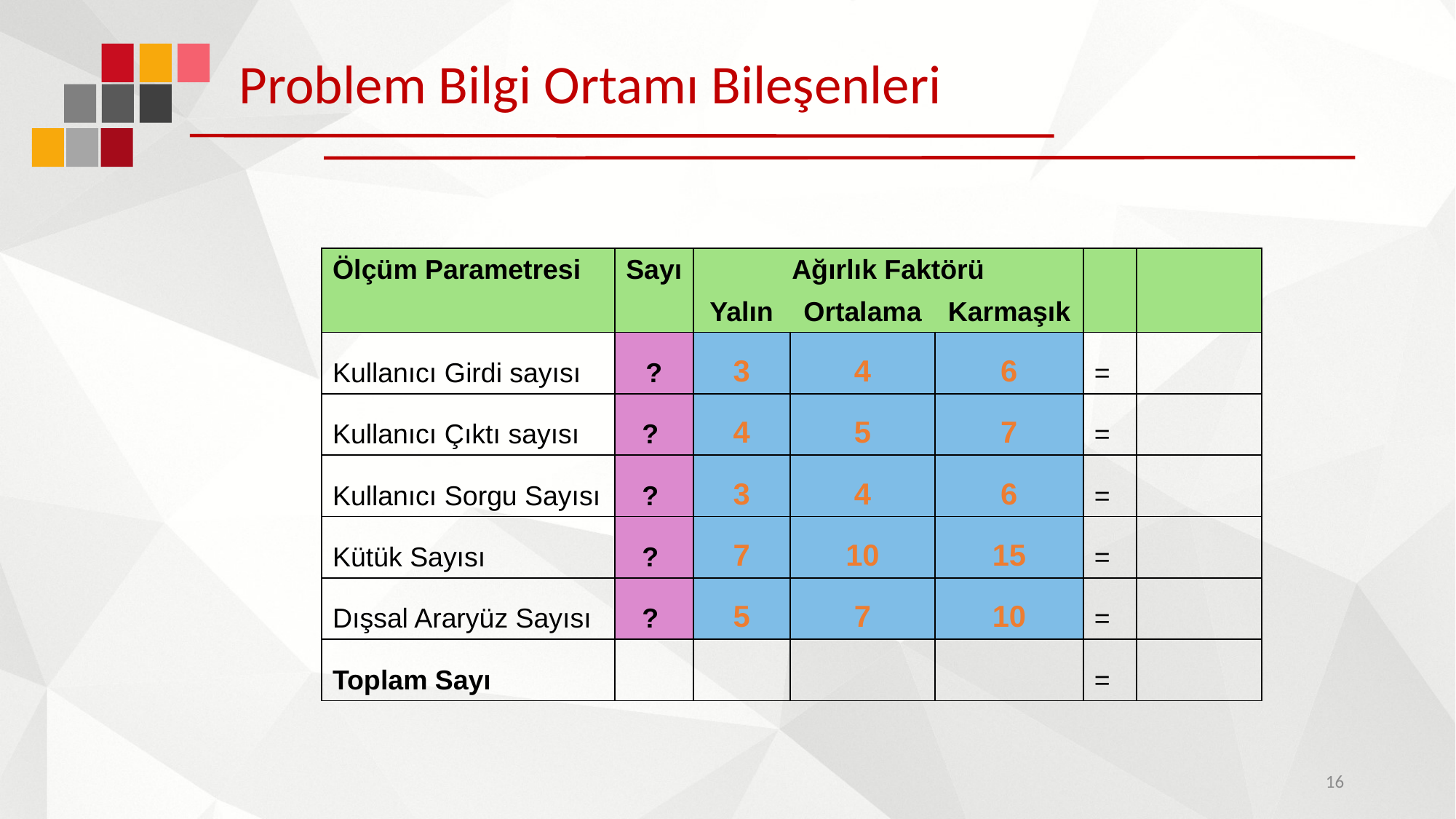

# Problem Bilgi Ortamı Bileşenleri
| Ölçüm Parametresi | Sayı | Ağırlık Faktörü |  |  |  |  |
| --- | --- | --- | --- | --- | --- | --- |
|  |  | Yalın | Ortalama | Karmaşık |  |  |
| Kullanıcı Girdi sayısı | ? | 3 | 4 | 6 | = |  |
| Kullanıcı Çıktı sayısı | ? | 4 | 5 | 7 | = |  |
| Kullanıcı Sorgu Sayısı | ? | 3 | 4 | 6 | = |  |
| Kütük Sayısı | ? | 7 | 10 | 15 | = |  |
| Dışsal Araryüz Sayısı | ? | 5 | 7 | 10 | = |  |
| Toplam Sayı |  |  |  |  | = |  |
16